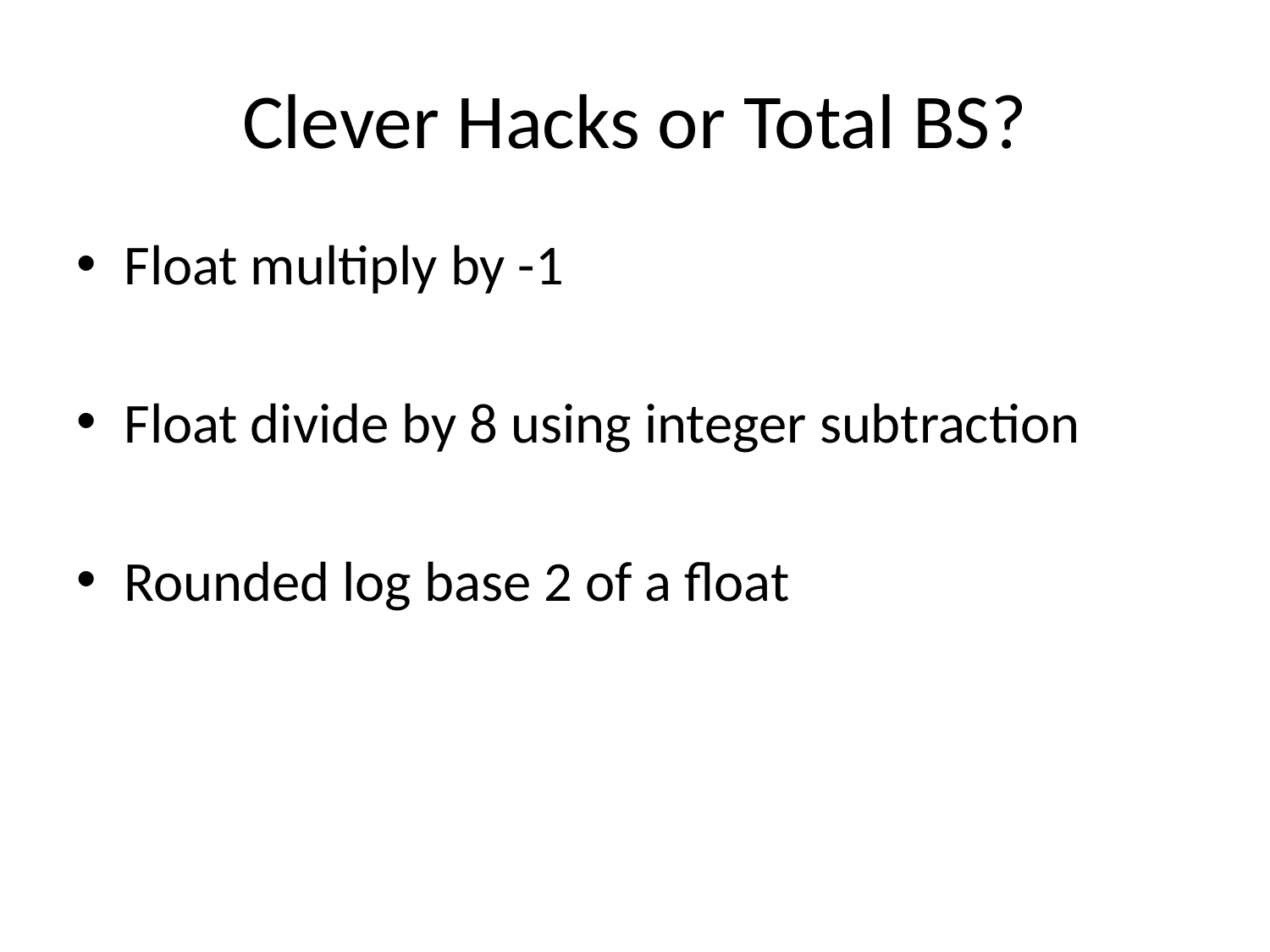

# Clever Hacks or Total BS?
Float multiply by -1

Float divide by 8 using integer subtraction

Rounded log base 2 of a float